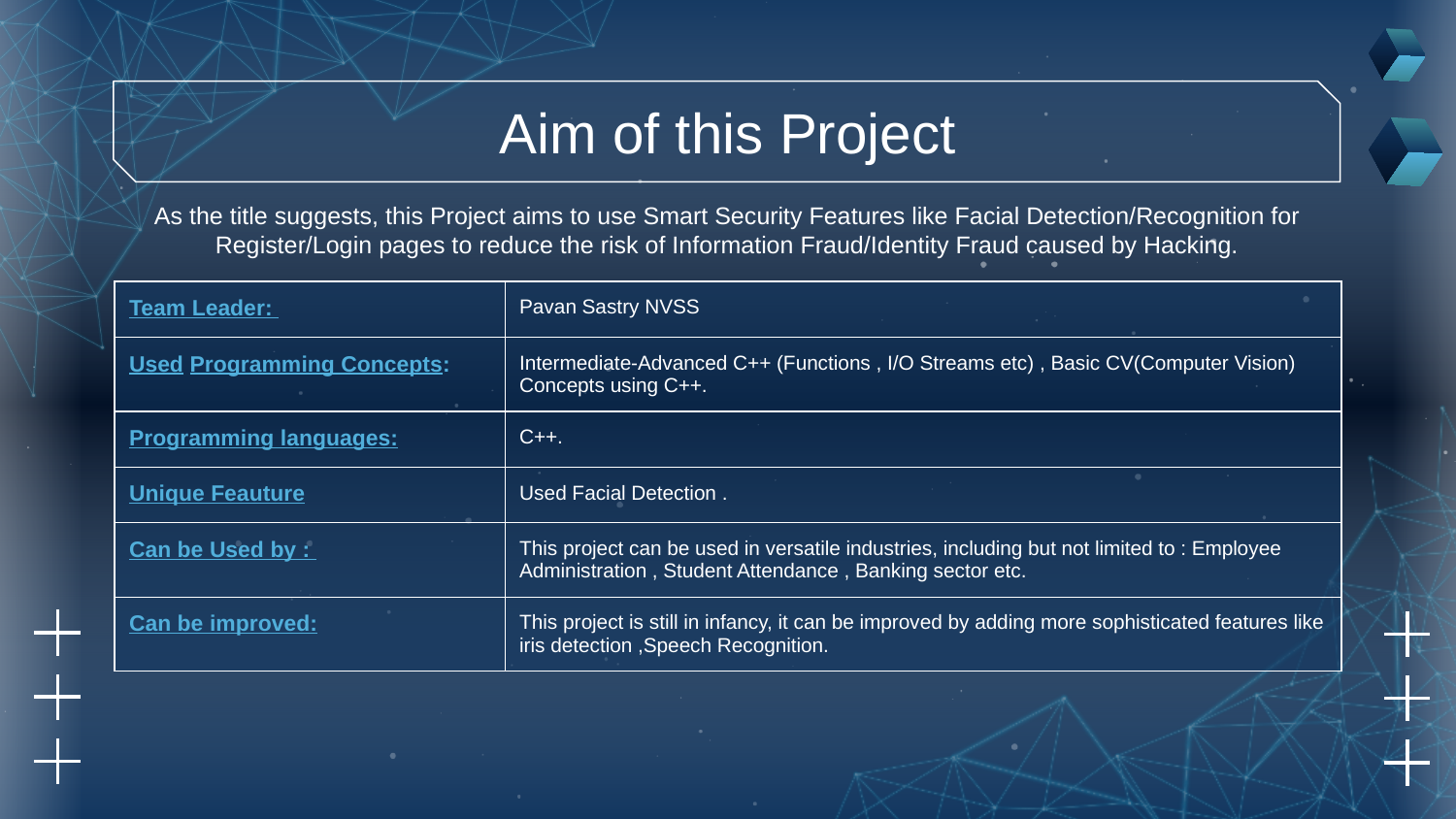

# Aim of this Project

As the title suggests, this Project aims to use Smart Security Features like Facial Detection/Recognition for Register/Login pages to reduce the risk of Information Fraud/Identity Fraud caused by Hacking.

| Team Leader: | Pavan Sastry NVSS |
| --- | --- |
| Used Programming Concepts: | Intermediate-Advanced C++ (Functions , I/O Streams etc) , Basic CV(Computer Vision) Concepts using C++. |
| Programming languages: | C++. |
| Unique Feauture | Used Facial Detection . |
| Can be Used by : | This project can be used in versatile industries, including but not limited to : Employee Administration , Student Attendance , Banking sector etc. |
| Can be improved: | This project is still in infancy, it can be improved by adding more sophisticated features like iris detection ,Speech Recognition. |